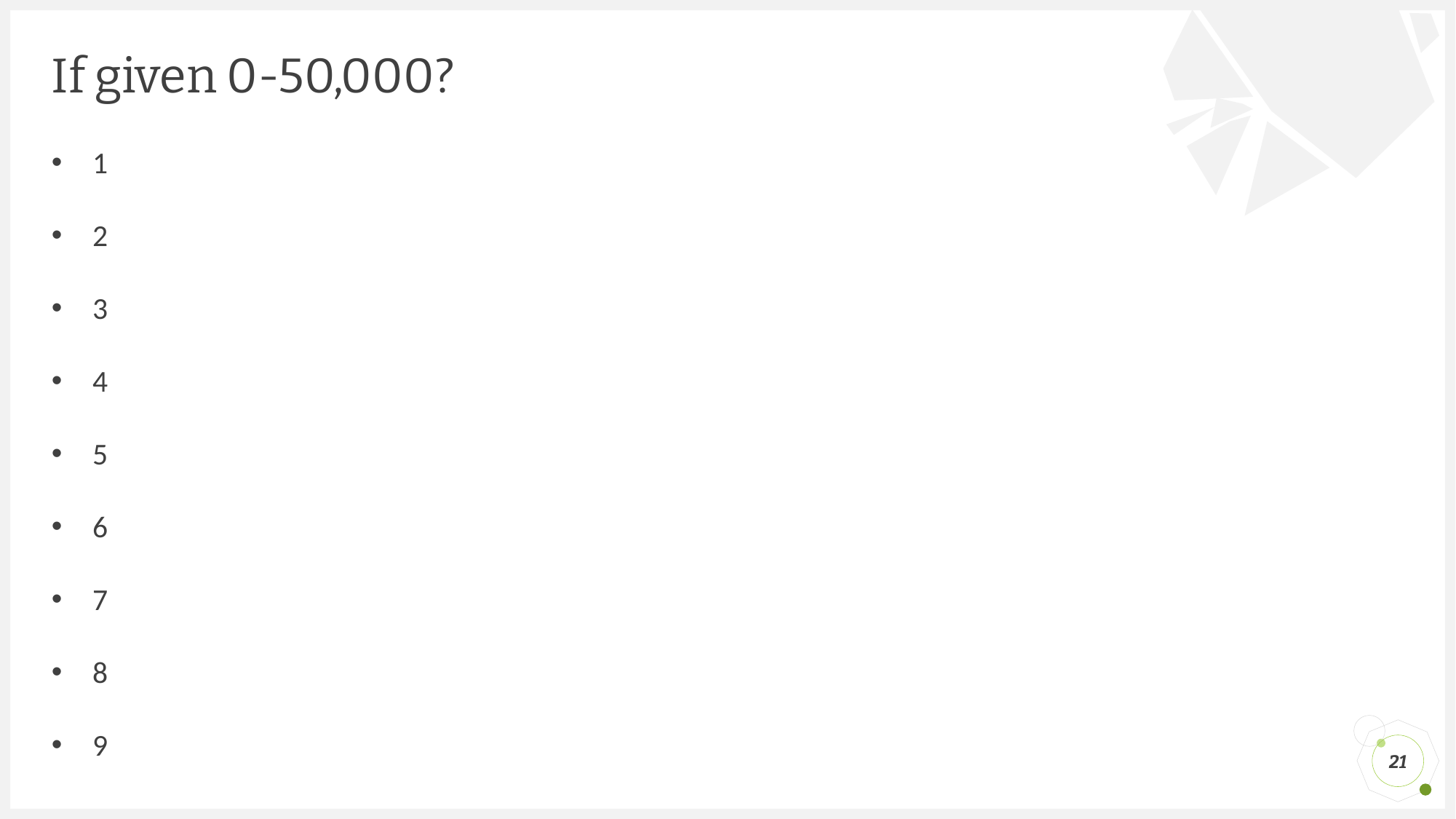

If given 0-50,000?
1

2

3

4

5

6

7

8

9
21